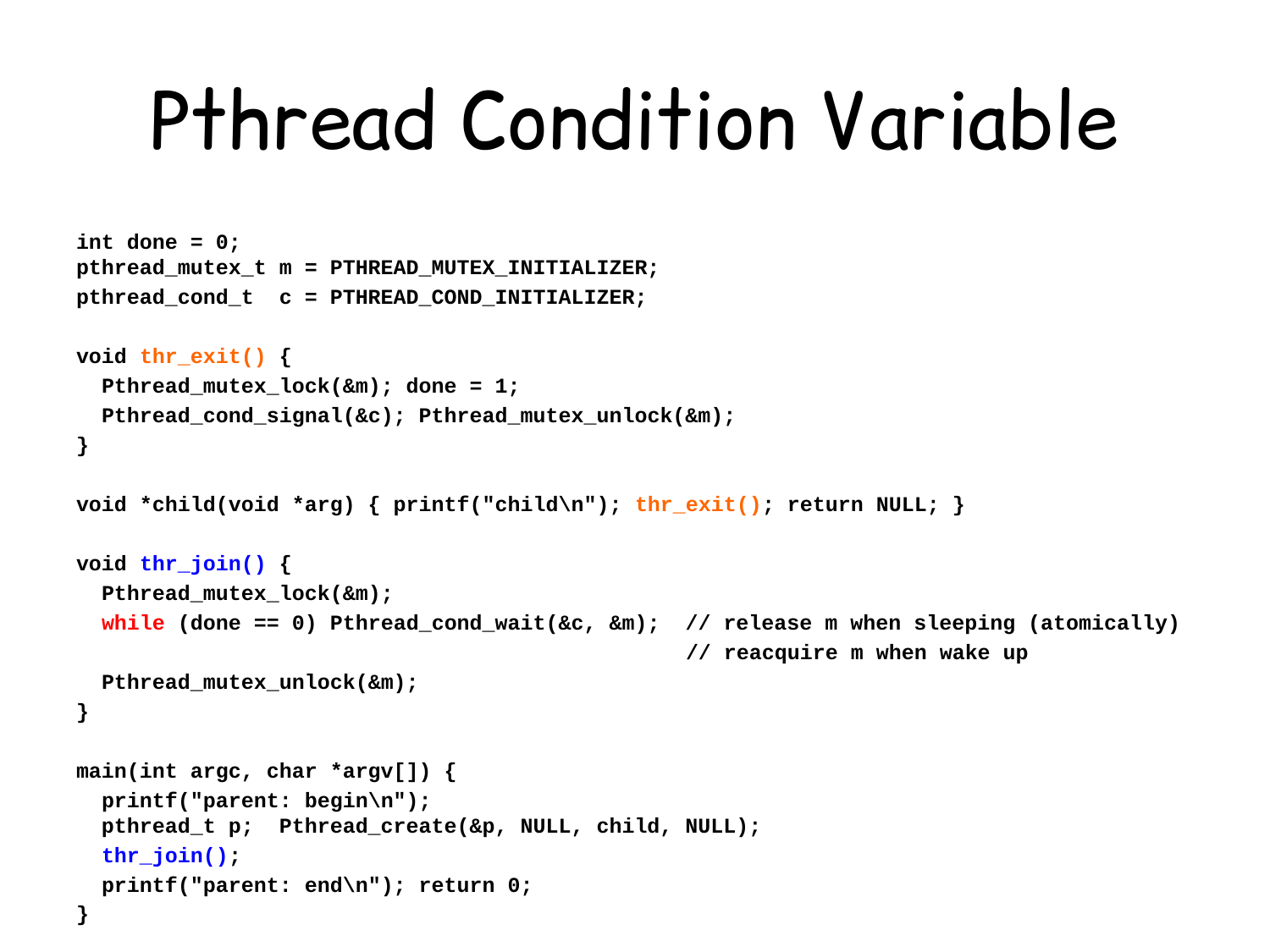

# Pthread Condition Variable
int done = 0;
pthread_mutex_t m = PTHREAD_MUTEX_INITIALIZER;
pthread_cond_t  c = PTHREAD_COND_INITIALIZER;

void thr_exit() {
  Pthread_mutex_lock(&m); done = 1;
  Pthread_cond_signal(&c); Pthread_mutex_unlock(&m);
}

void *child(void *arg) { printf("child\n"); thr_exit(); return NULL; }

void thr_join() {
  Pthread_mutex_lock(&m);
  while (done == 0) Pthread_cond_wait(&c, &m);  // release m when sleeping (atomically)
                                                // reacquire m when wake up
  Pthread_mutex_unlock(&m);
}

main(int argc, char *argv[]) {
  printf("parent: begin\n");
  pthread_t p;  Pthread_create(&p, NULL, child, NULL);
  thr_join();
  printf("parent: end\n"); return 0;
}